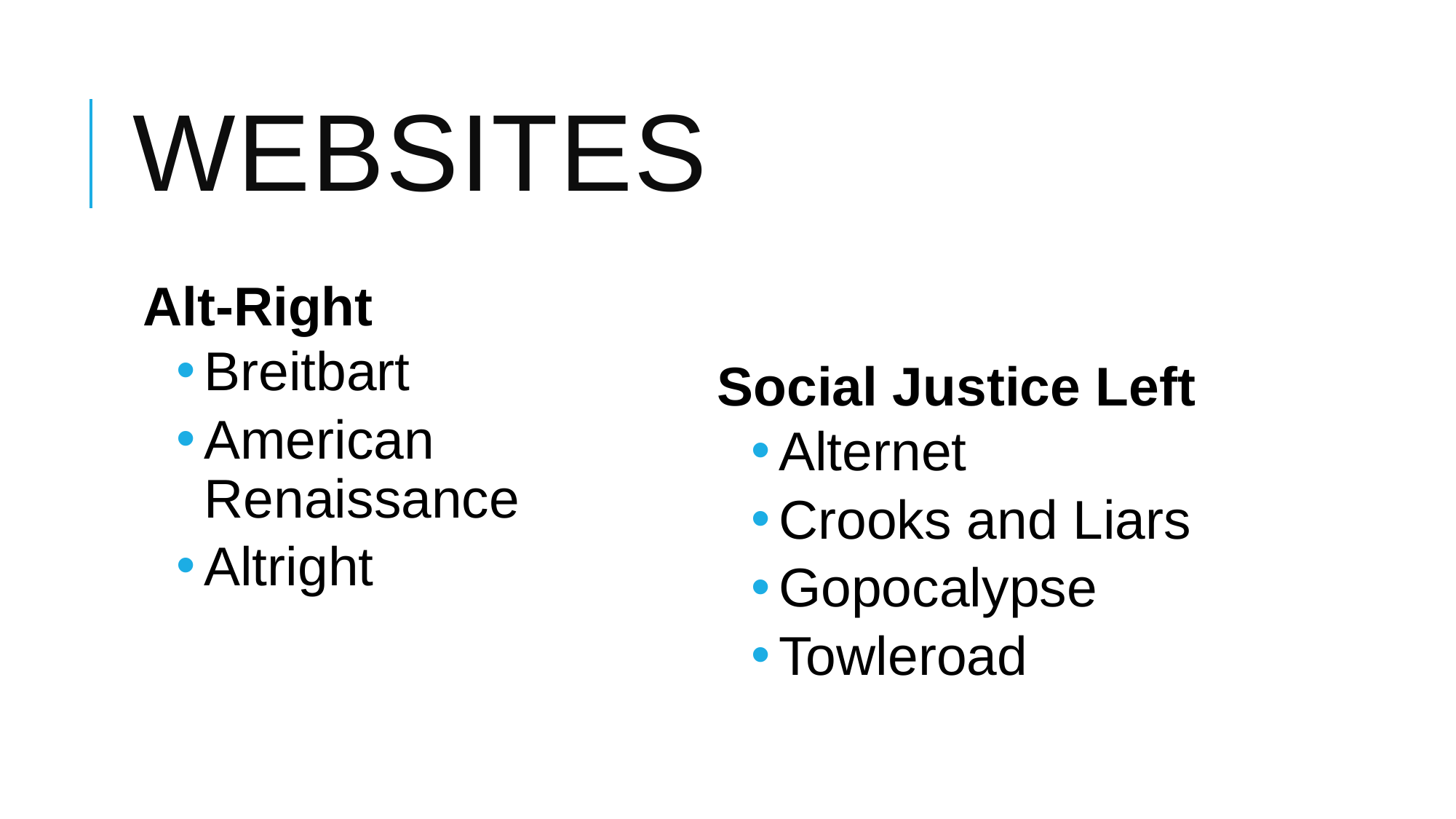

# websites
Alt-Right
Breitbart
American Renaissance
Altright

Social Justice Left
Alternet
Crooks and Liars
Gopocalypse
Towleroad